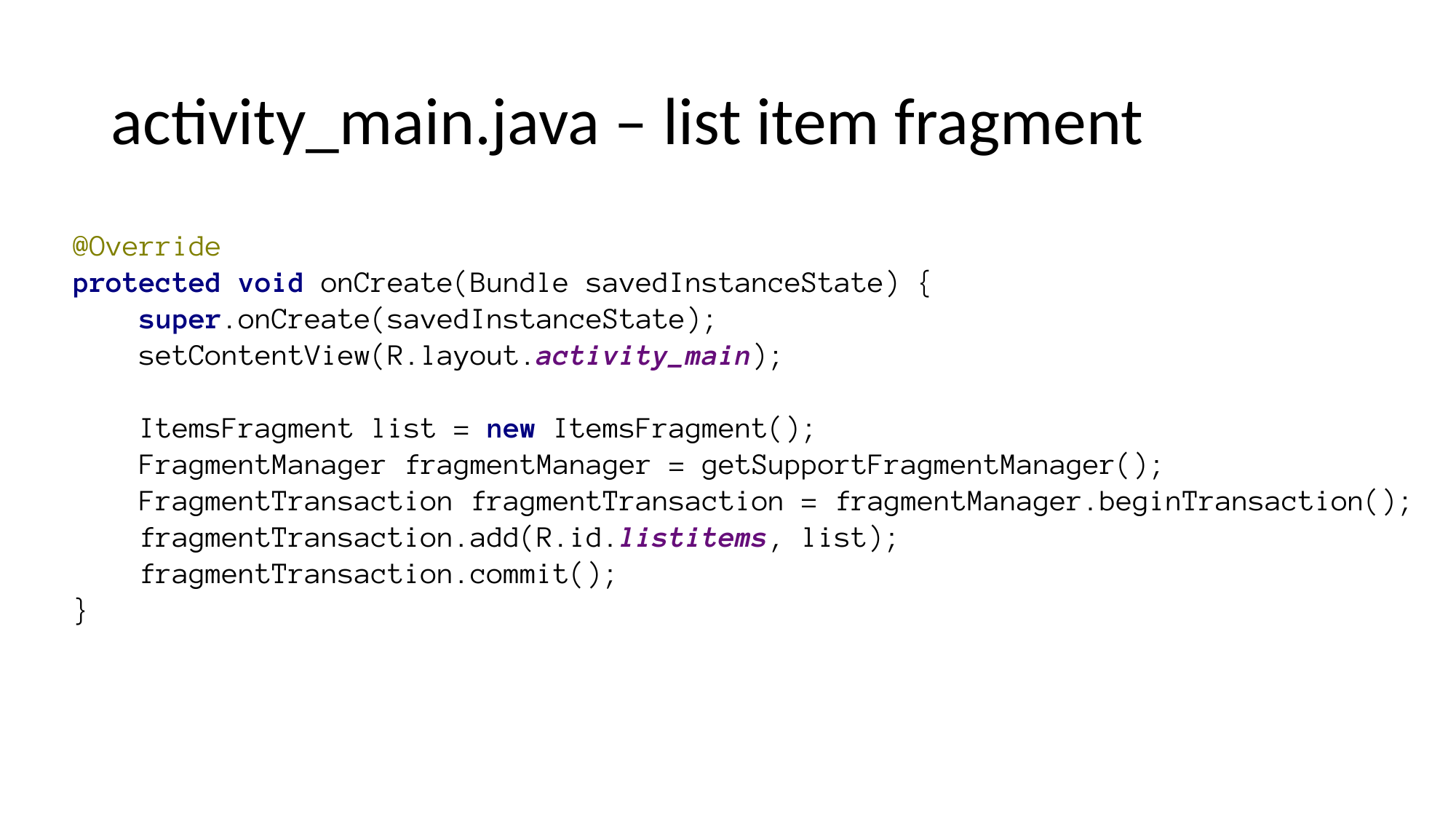

# activity_main.java – list item fragment
@Override
protected void onCreate(Bundle savedInstanceState) {
    super.onCreate(savedInstanceState);
    setContentView(R.layout.activity_main);
    ItemsFragment list = new ItemsFragment();
    FragmentManager fragmentManager = getSupportFragmentManager();
    FragmentTransaction fragmentTransaction = fragmentManager.beginTransaction();
    fragmentTransaction.add(R.id.listitems, list);
    fragmentTransaction.commit();
}